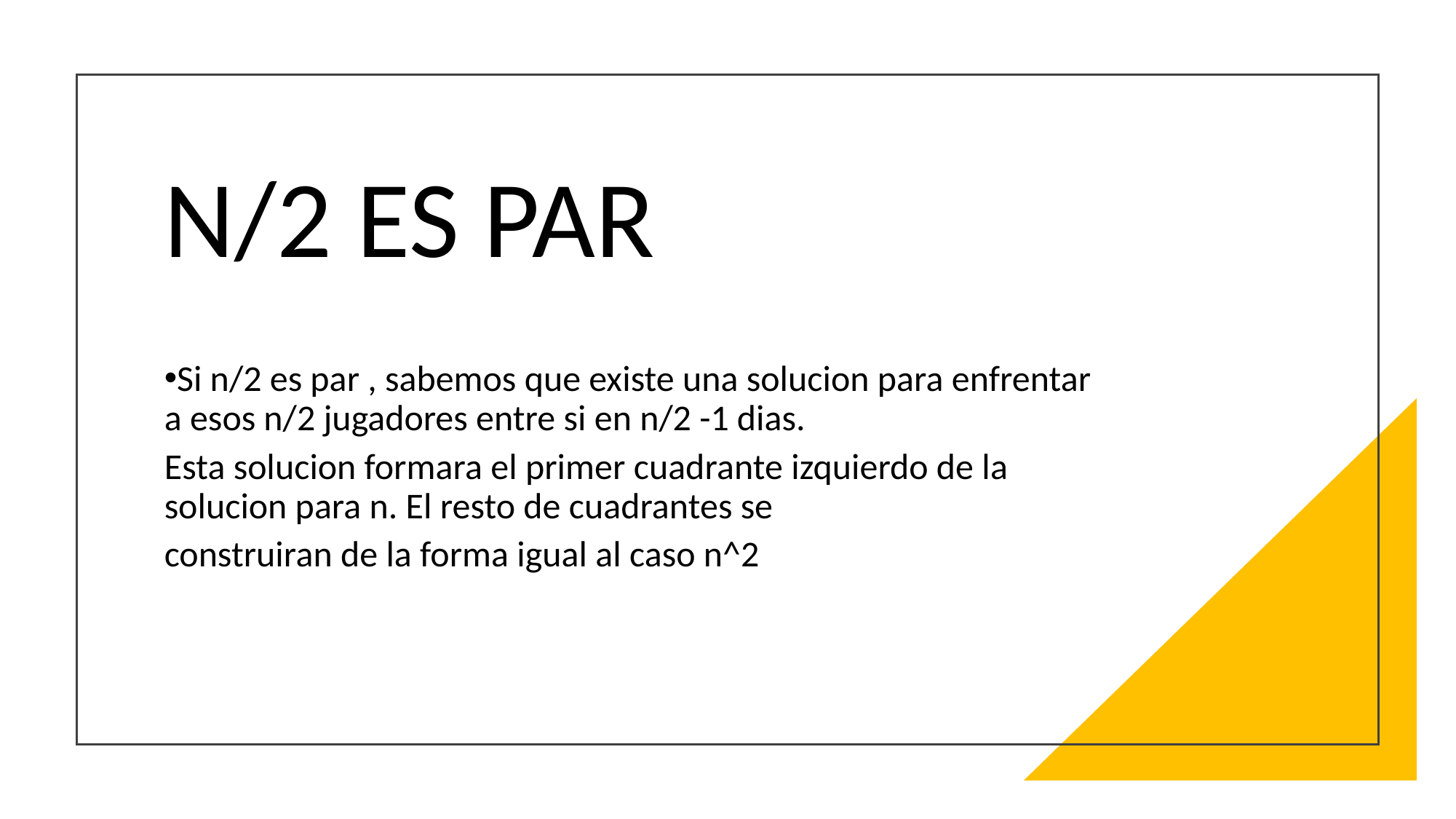

N/2 ES PAR
Si n/2 es par , sabemos que existe una solucion para enfrentar a esos n/2 jugadores entre si en n/2 -1 dias.
Esta solucion formara el primer cuadrante izquierdo de la solucion para n. El resto de cuadrantes se
construiran de la forma igual al caso n^2